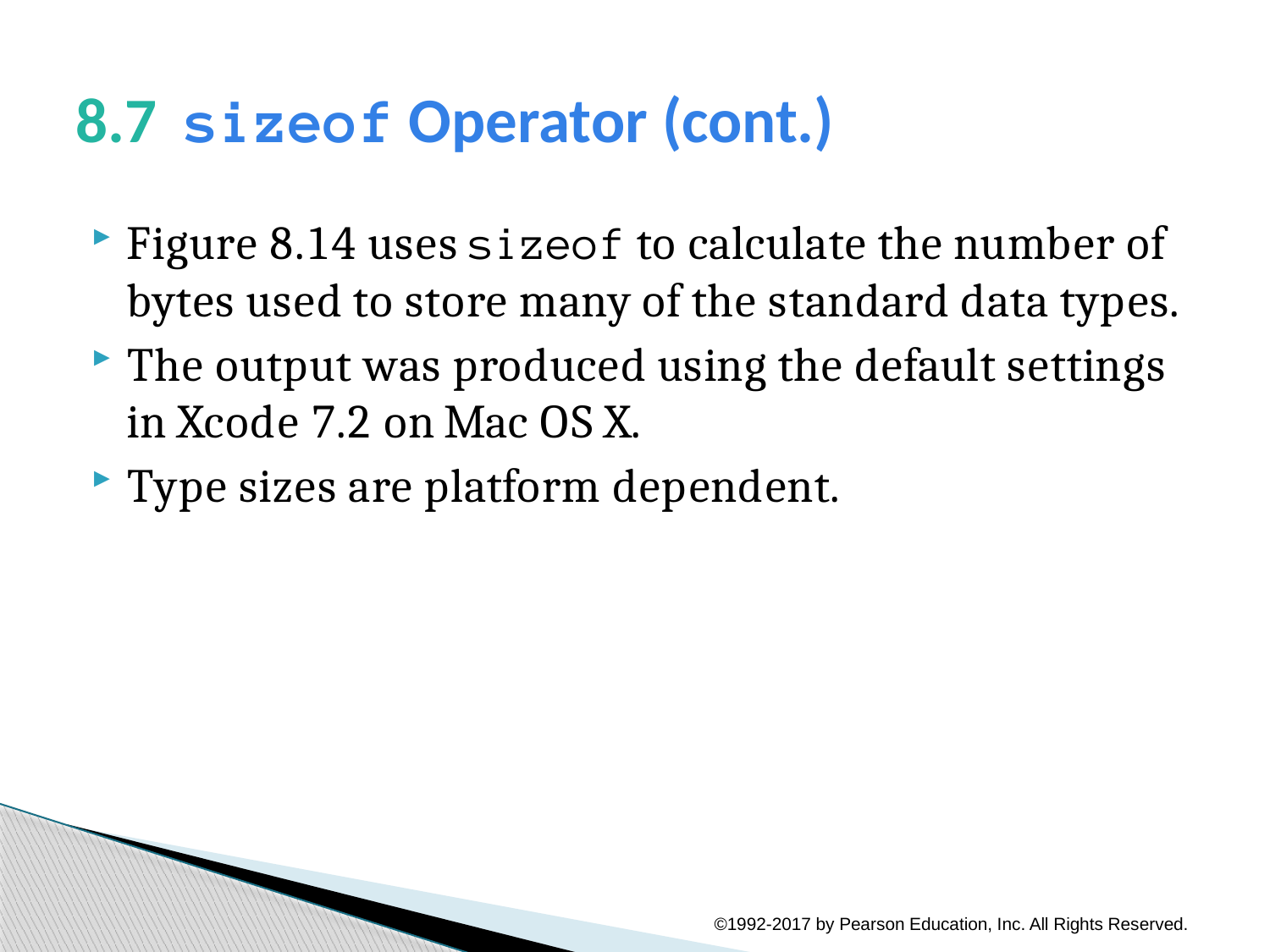

# 8.7  sizeof Operator (cont.)
Figure 8.14 uses sizeof to calculate the number of bytes used to store many of the standard data types.
The output was produced using the default settings in Xcode 7.2 on Mac OS X.
Type sizes are platform dependent.
©1992-2017 by Pearson Education, Inc. All Rights Reserved.